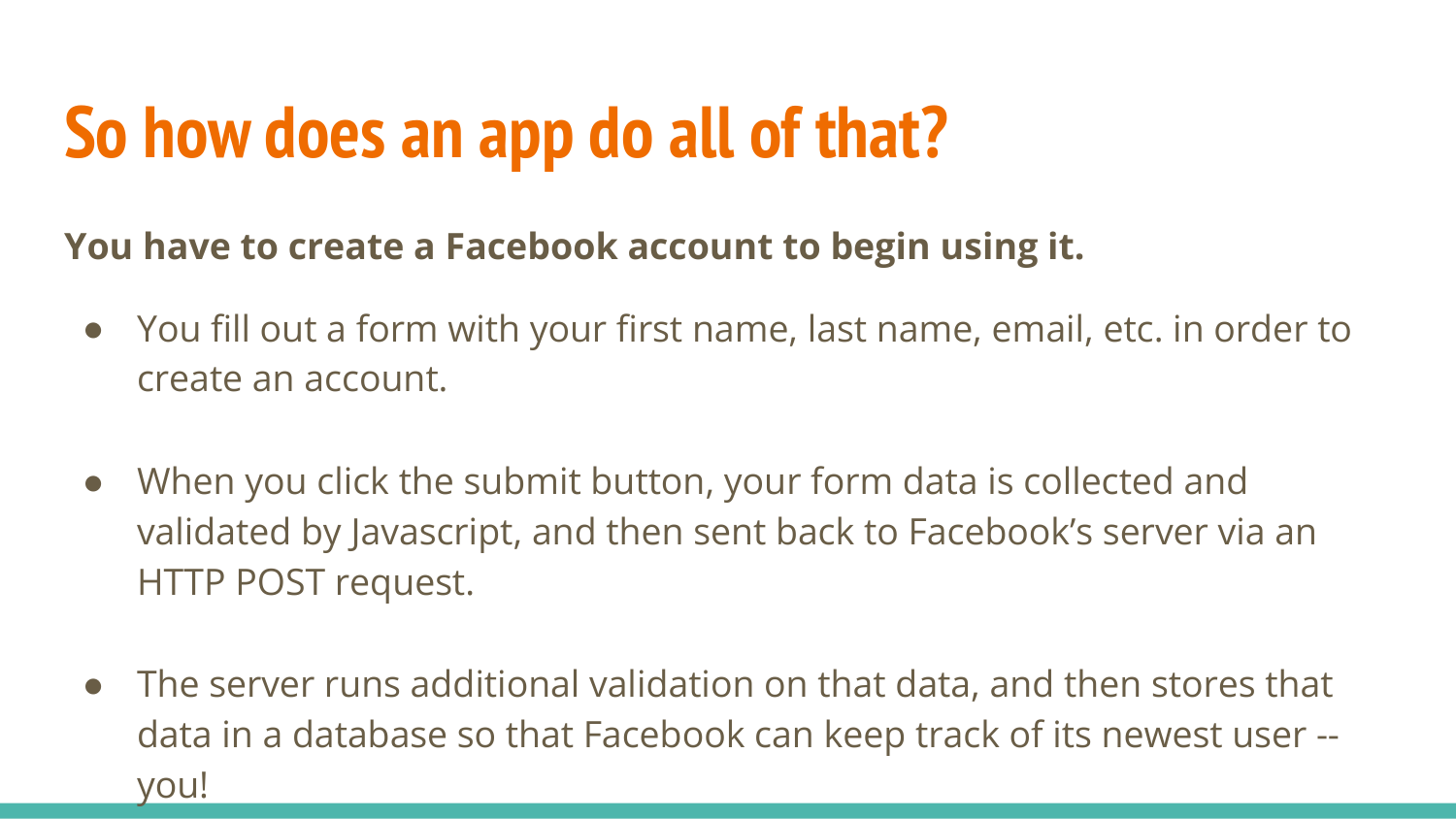

# So how does an app do all of that?
You have to create a Facebook account to begin using it.
You fill out a form with your first name, last name, email, etc. in order to create an account.
When you click the submit button, your form data is collected and validated by Javascript, and then sent back to Facebook’s server via an HTTP POST request.
The server runs additional validation on that data, and then stores that data in a database so that Facebook can keep track of its newest user -- you!